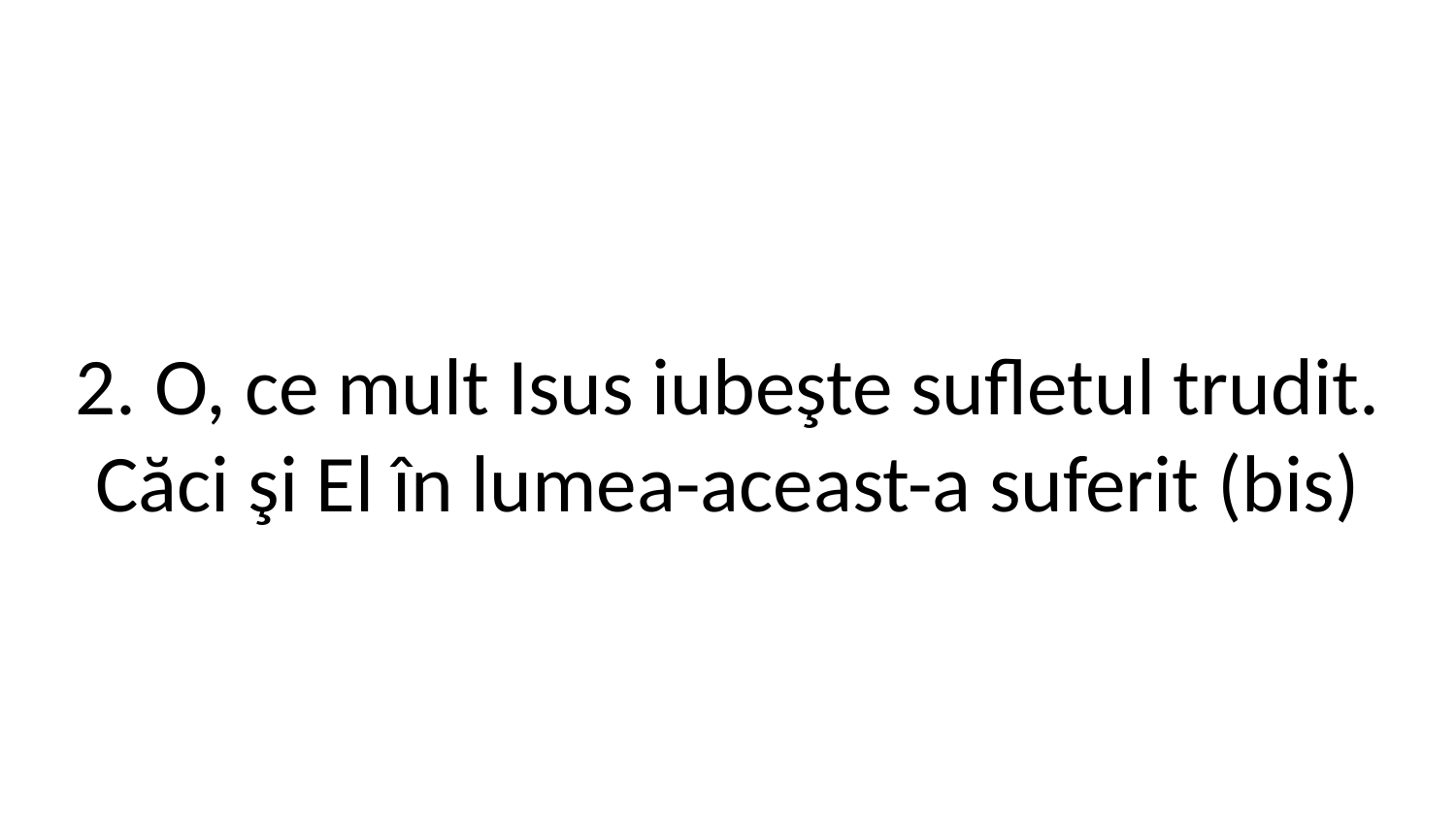

2. O, ce mult Isus iubeşte sufletul trudit.
Căci şi El în lumea-aceast-a suferit (bis)